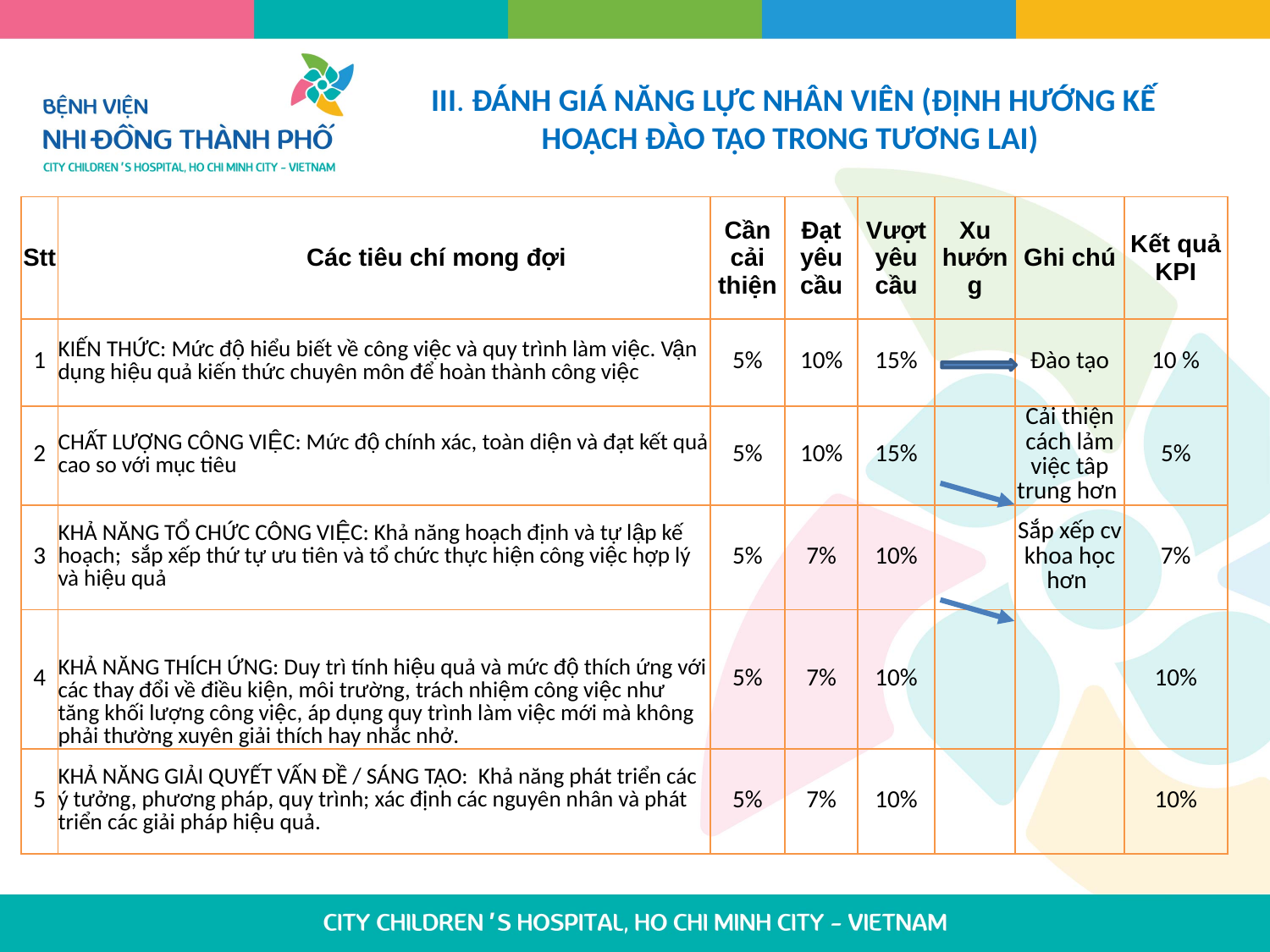

# III. ĐÁNH GIÁ NĂNG LỰC NHÂN VIÊN (ĐỊNH HƯỚNG KẾ HOẠCH ĐÀO TẠO TRONG TƯƠNG LAI)
| Stt | Các tiêu chí mong đợi | Cần cải thiện | Đạt yêu cầu | Vượt yêu cầu | Xu hướng | Ghi chú | Kết quả KPI |
| --- | --- | --- | --- | --- | --- | --- | --- |
| 1 | KIẾN THỨC: Mức độ hiểu biết về công việc và quy trình làm việc. Vận dụng hiệu quả kiến thức chuyên môn để hoàn thành công việc | 5% | 10% | 15% |  | Đào tạo | 10 % |
| 2 | CHẤT LƯỢNG CÔNG VIỆC: Mức độ chính xác, toàn diện và đạt kết quả cao so với mục tiêu | 5% | 10% | 15% |  | Cải thiện cách lảm việc tâp trung hơn | 5% |
| 3 | KHẢ NĂNG TỔ CHỨC CÔNG VIỆC: Khả năng hoạch định và tự lập kế hoạch; sắp xếp thứ tự ưu tiên và tổ chức thực hiện công việc hợp lý và hiệu quả | 5% | 7% | 10% |  | Sắp xếp cv khoa học hơn | 7% |
| 4 | KHẢ NĂNG THÍCH ỨNG: Duy trì tính hiệu quả và mức độ thích ứng với các thay đổi về điều kiện, môi trường, trách nhiệm công việc như tăng khối lượng công việc, áp dụng quy trình làm việc mới mà không phải thường xuyên giải thích hay nhắc nhở. | 5% | 7% | 10% |  |  | 10% |
| 5 | KHẢ NĂNG GIẢI QUYẾT VẤN ĐỀ / SÁNG TẠO: Khả năng phát triển các ý tưởng, phương pháp, quy trình; xác định các nguyên nhân và phát triển các giải pháp hiệu quả. | 5% | 7% | 10% |  |  | 10% |